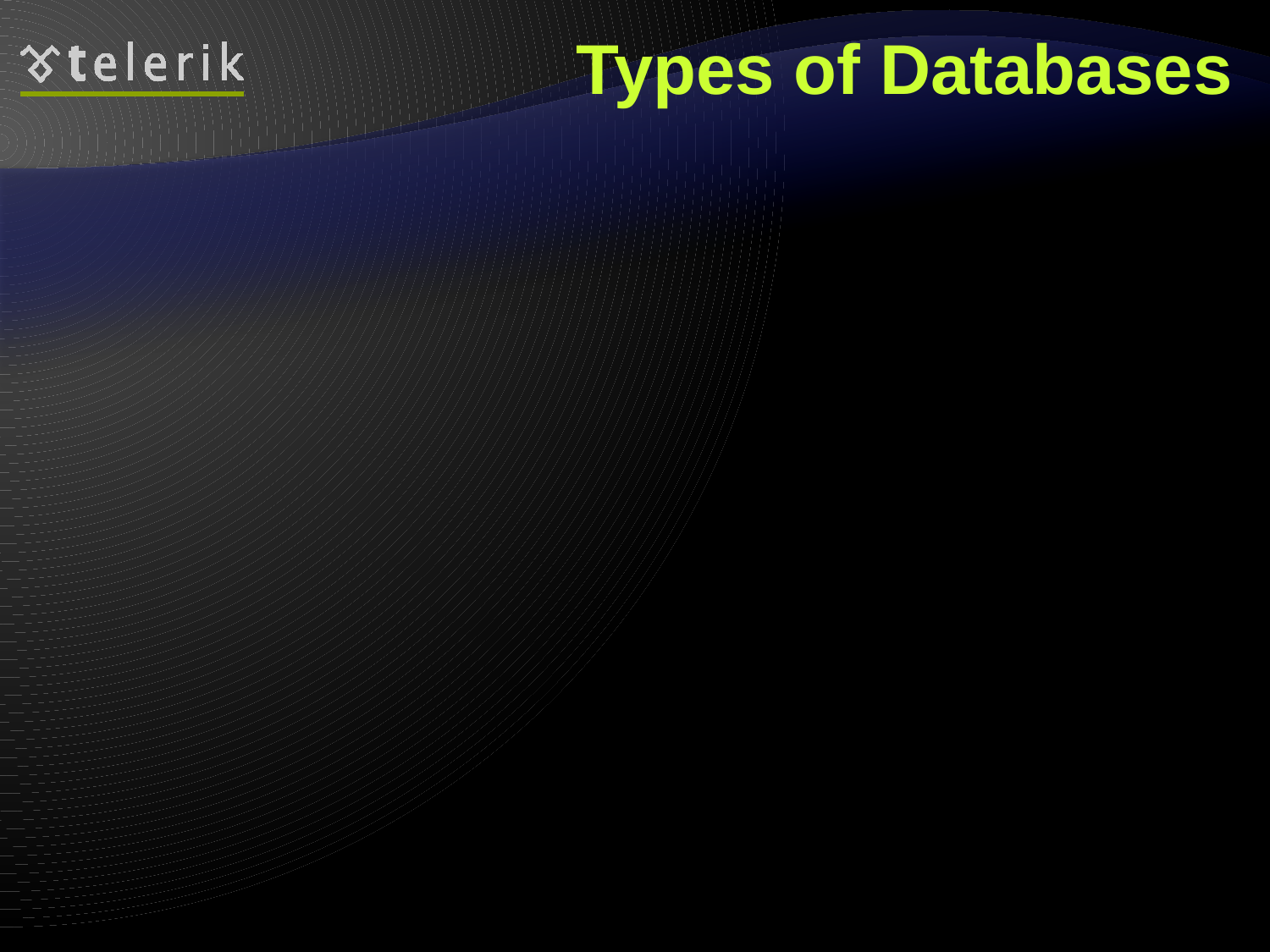

# Types of Databases
System databases
Maintain information for MS SQL Server as a system
User databases
Databases created by a user
They use the system databases internally